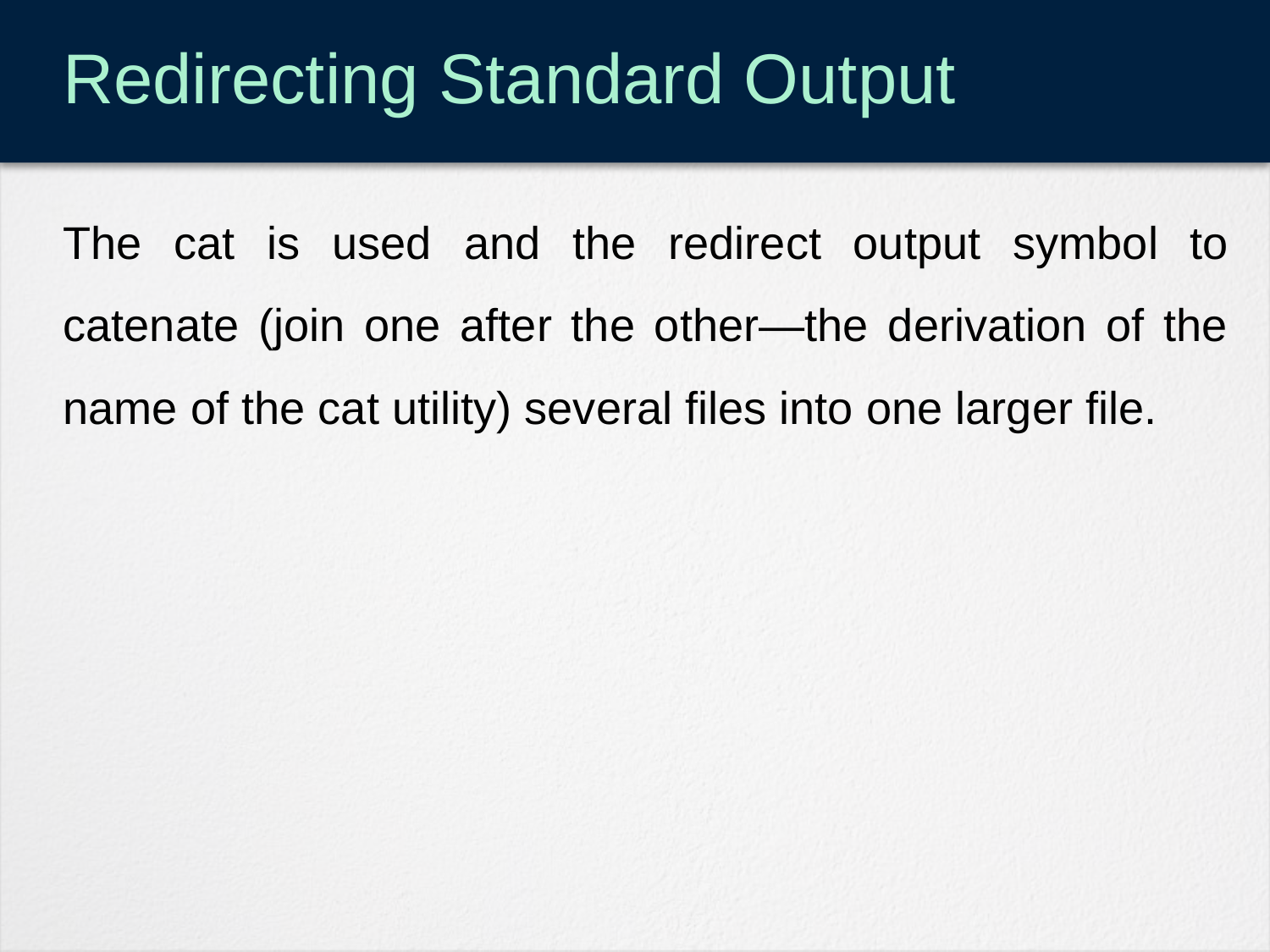

# Redirecting Standard Output
The cat is used and the redirect output symbol to catenate (join one after the other—the derivation of the name of the cat utility) several files into one larger file.